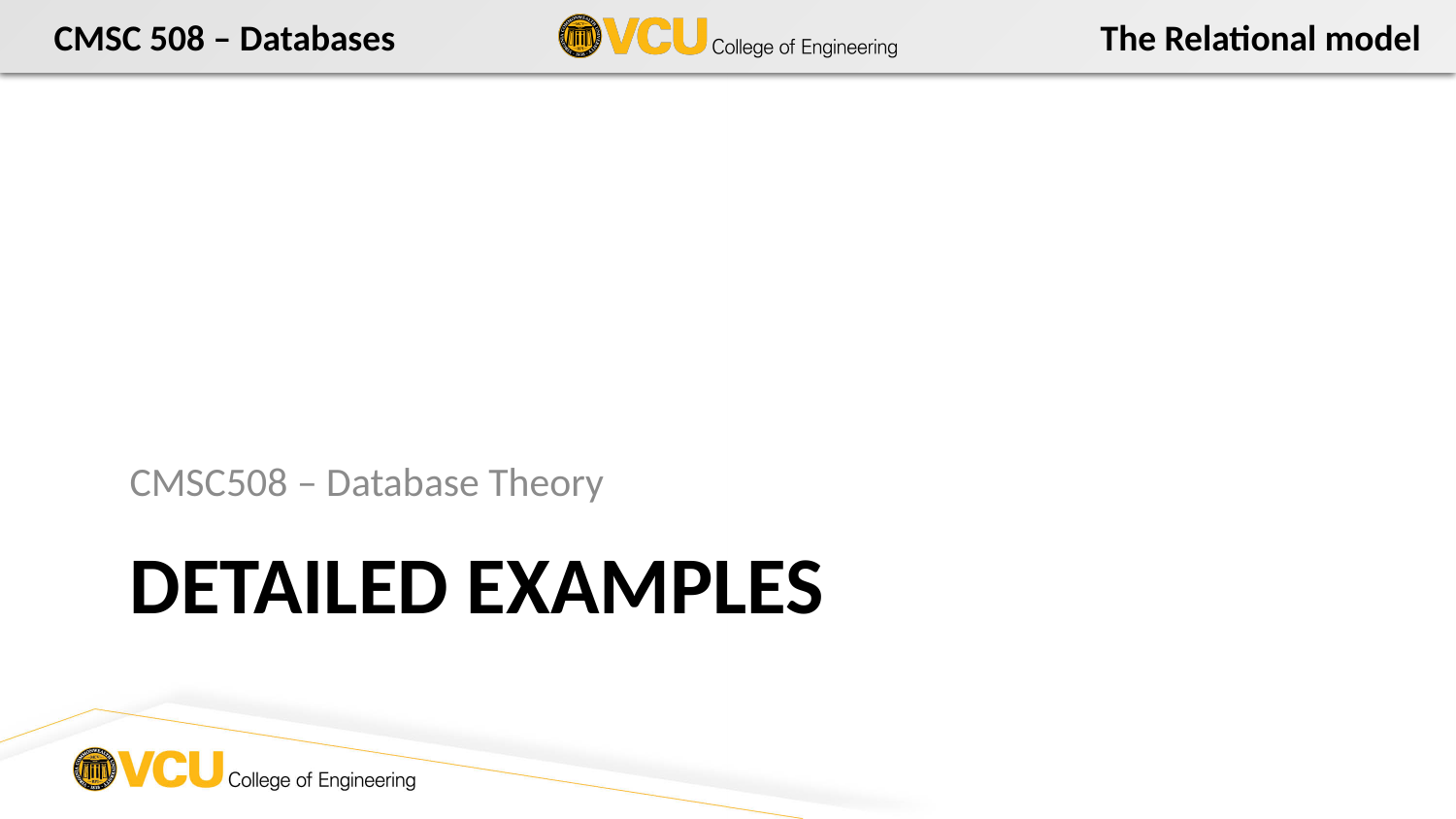

CMSC508 – Database Theory
# Detailed examples